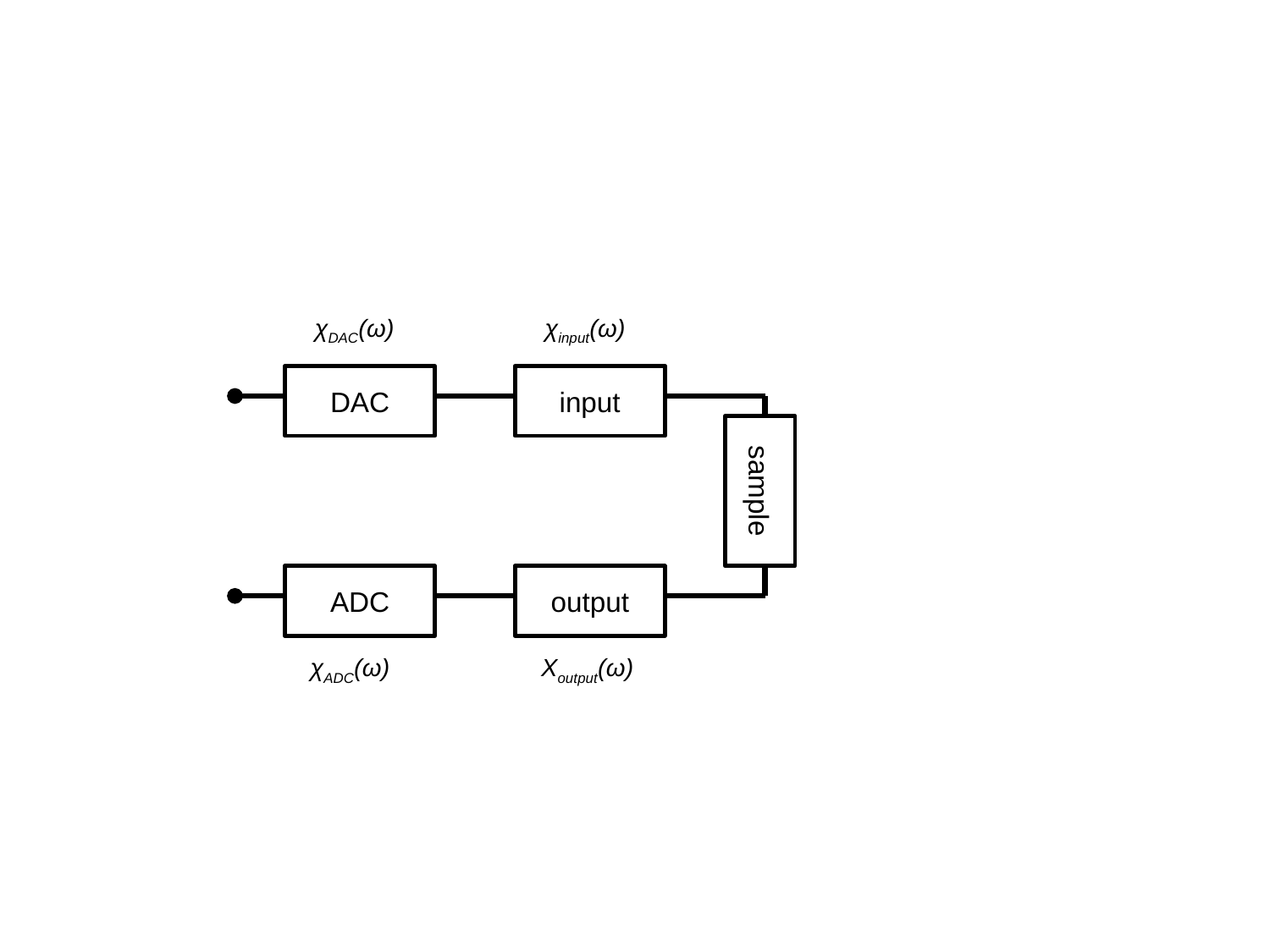

χDAC(ω)
χinput(ω)
DAC
input
sample
ADC
output
χADC(ω)
Χoutput(ω)